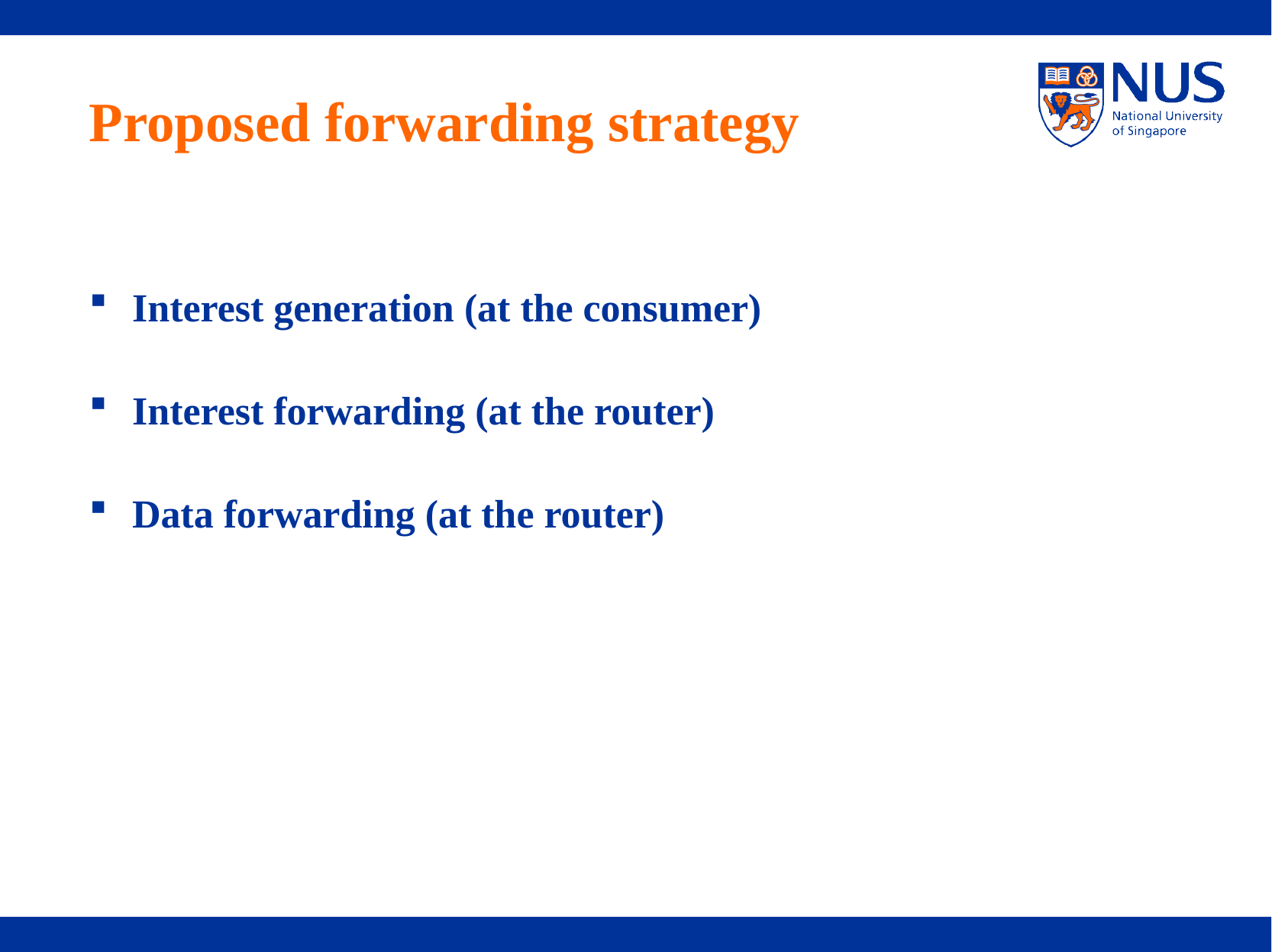

# Proposed forwarding strategy
Interest generation (at the consumer)
Interest forwarding (at the router)
Data forwarding (at the router)